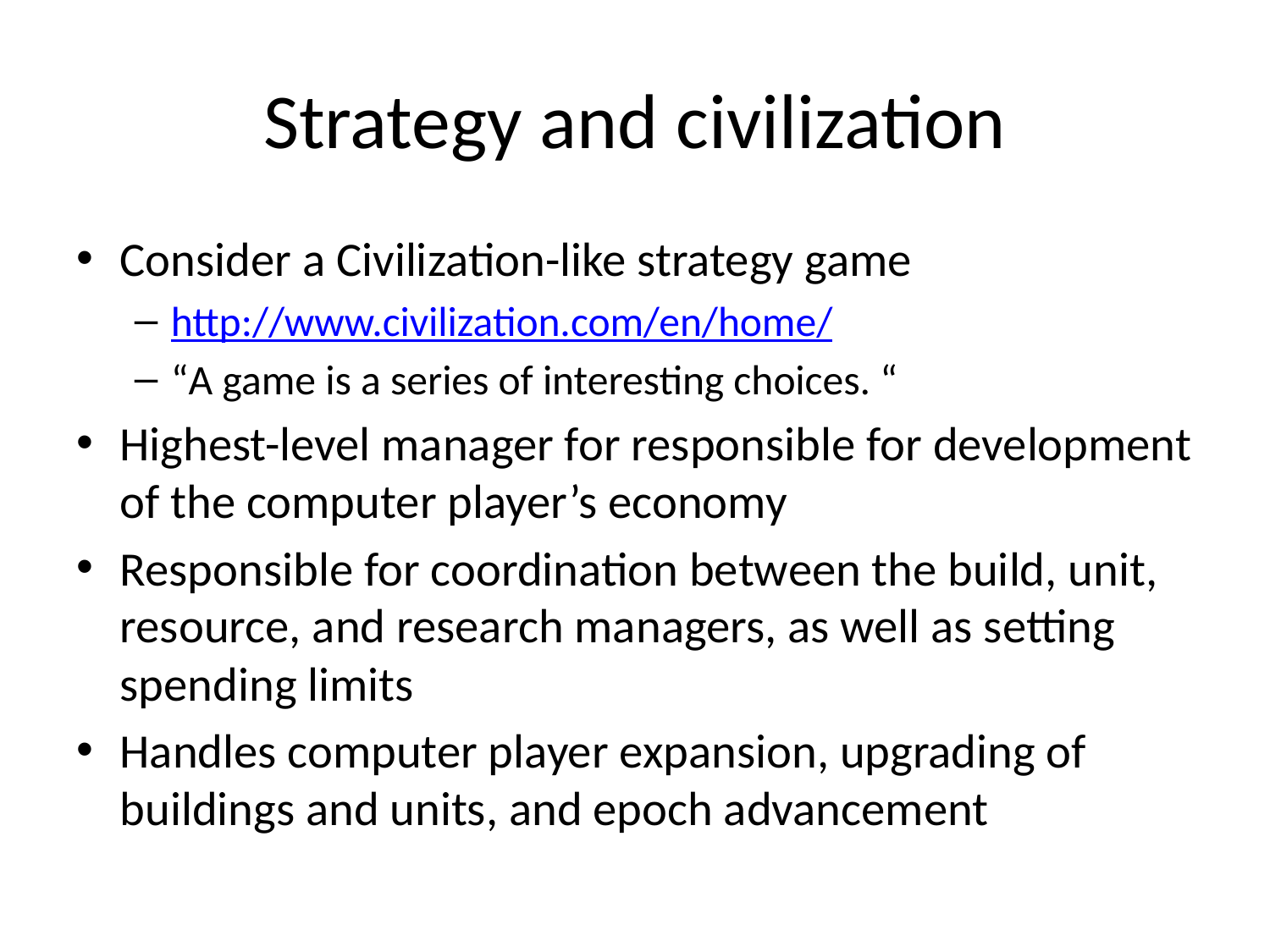

# Strategy and civilization
Consider a Civilization-like strategy game
http://www.civilization.com/en/home/
“A game is a series of interesting choices. “
Highest-level manager for responsible for development of the computer player’s economy
Responsible for coordination between the build, unit, resource, and research managers, as well as setting spending limits
Handles computer player expansion, upgrading of buildings and units, and epoch advancement